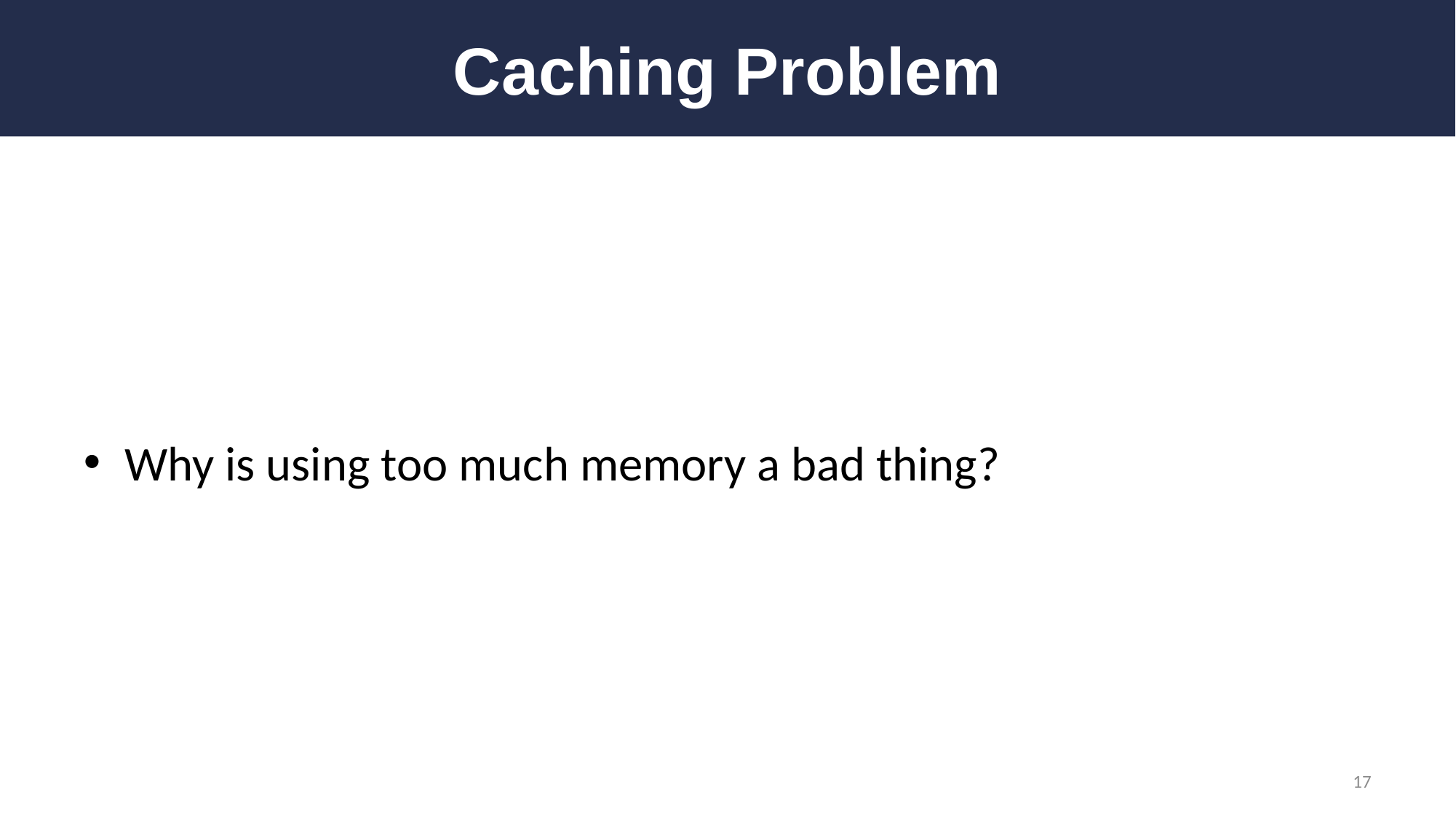

# Caching Problem
Why is using too much memory a bad thing?
17